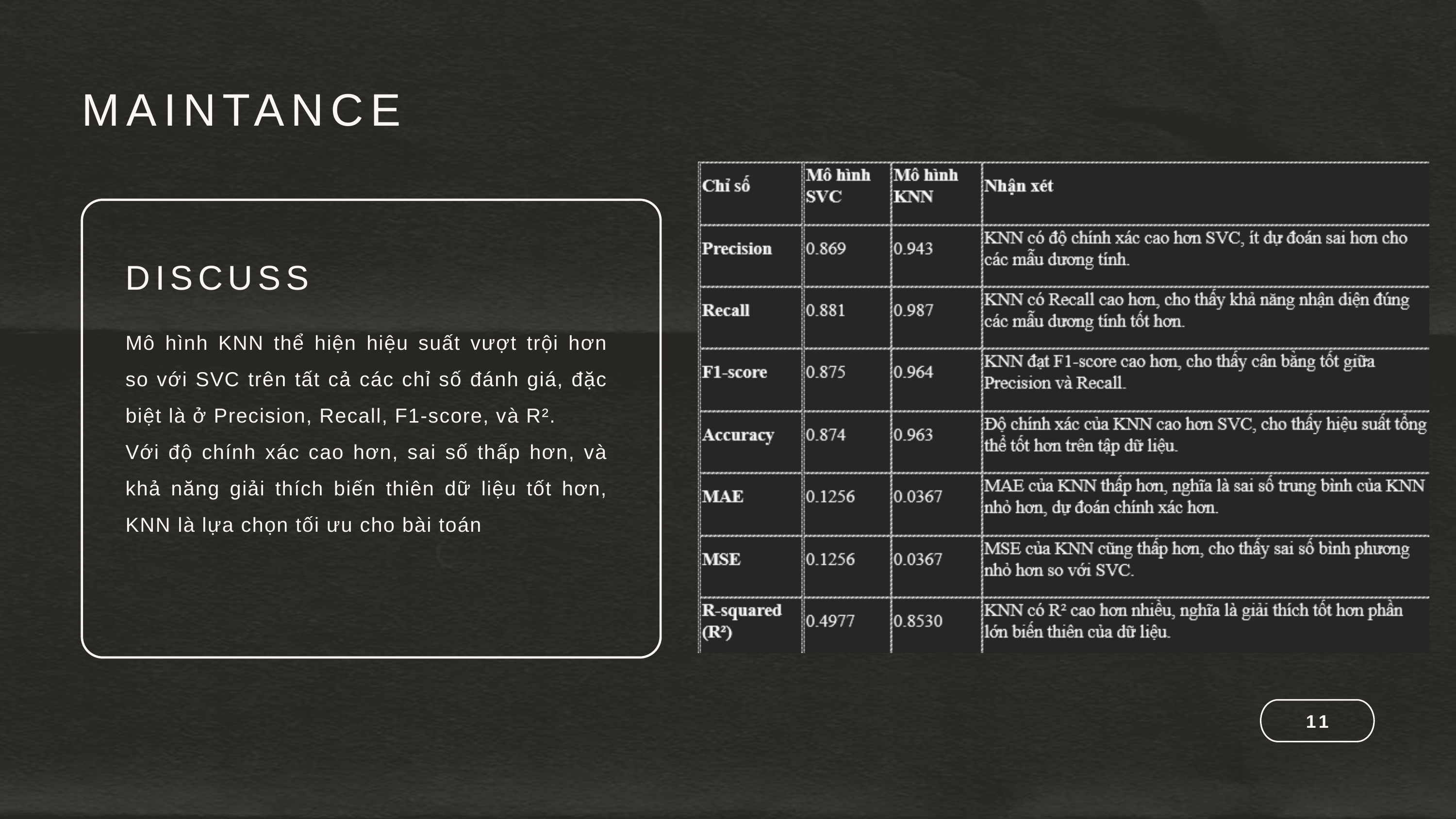

MAINTANCE

DISCUSS
Mô hình KNN thể hiện hiệu suất vượt trội hơn so với SVC trên tất cả các chỉ số đánh giá, đặc biệt là ở Precision, Recall, F1-score, và R².
Với độ chính xác cao hơn, sai số thấp hơn, và khả năng giải thích biến thiên dữ liệu tốt hơn, KNN là lựa chọn tối ưu cho bài toán

11